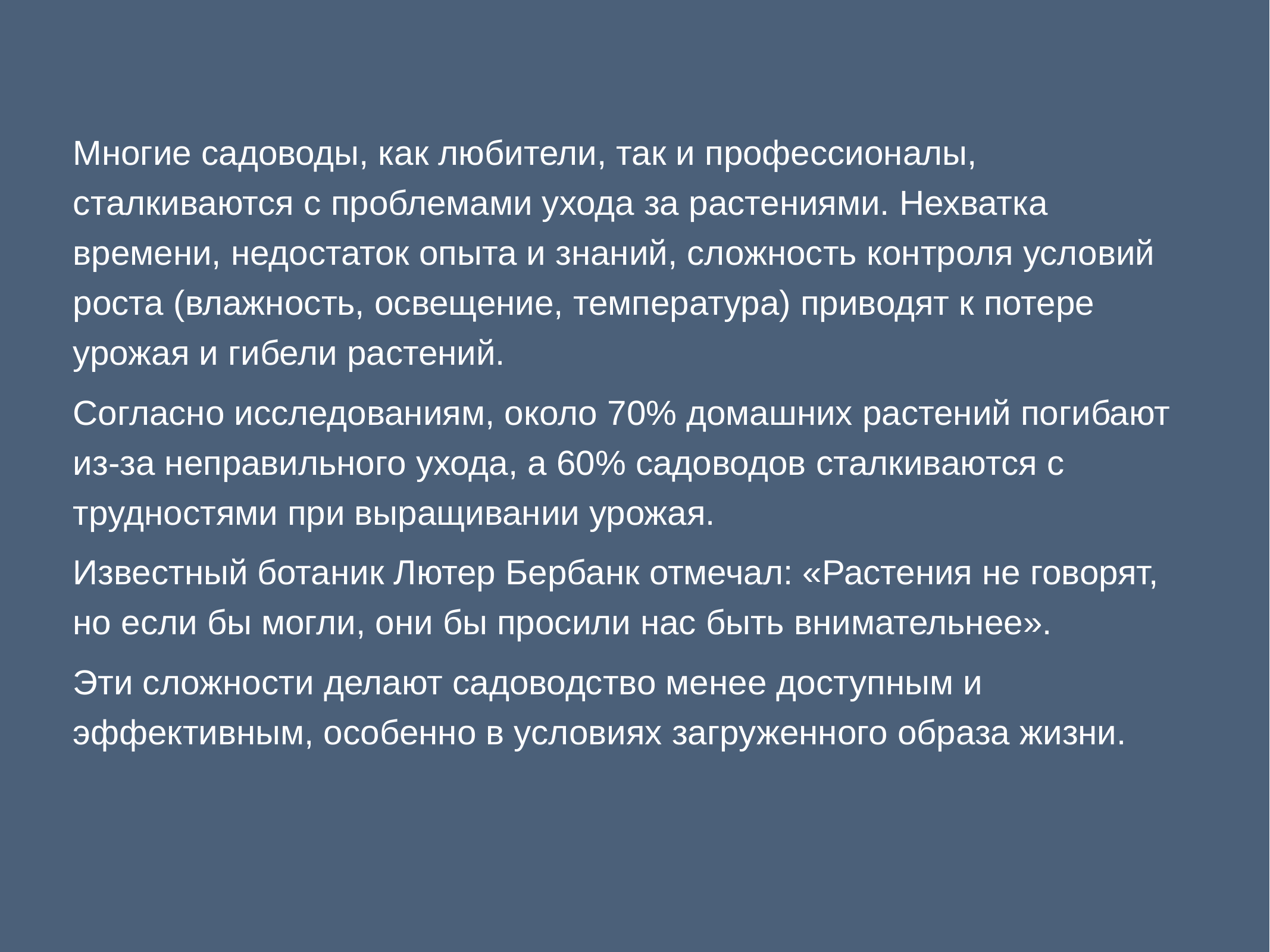

# Многие садоводы, как любители, так и профессионалы, сталкиваются с проблемами ухода за растениями. Нехватка времени, недостаток опыта и знаний, сложность контроля условий роста (влажность, освещение, температура) приводят к потере урожая и гибели растений.
Согласно исследованиям, около 70% домашних растений погибают из-за неправильного ухода, а 60% садоводов сталкиваются с трудностями при выращивании урожая.
Известный ботаник Лютер Бербанк отмечал: «Растения не говорят, но если бы могли, они бы просили нас быть внимательнее».
Эти сложности делают садоводство менее доступным и эффективным, особенно в условиях загруженного образа жизни.